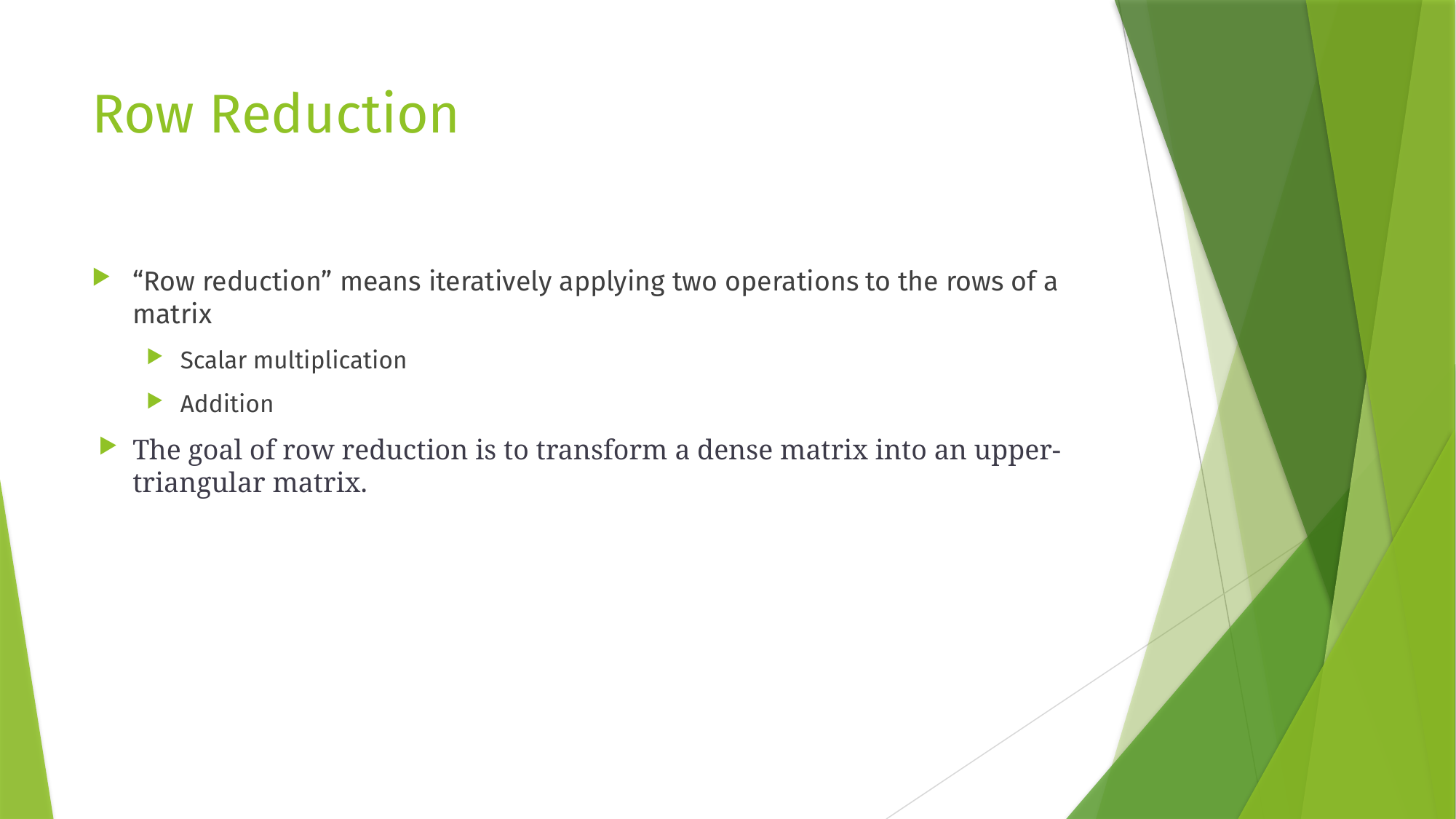

# Row Reduction
“Row reduction” means iteratively applying two operations to the rows of a matrix
Scalar multiplication
Addition
The goal of row reduction is to transform a dense matrix into an upper-triangular matrix.